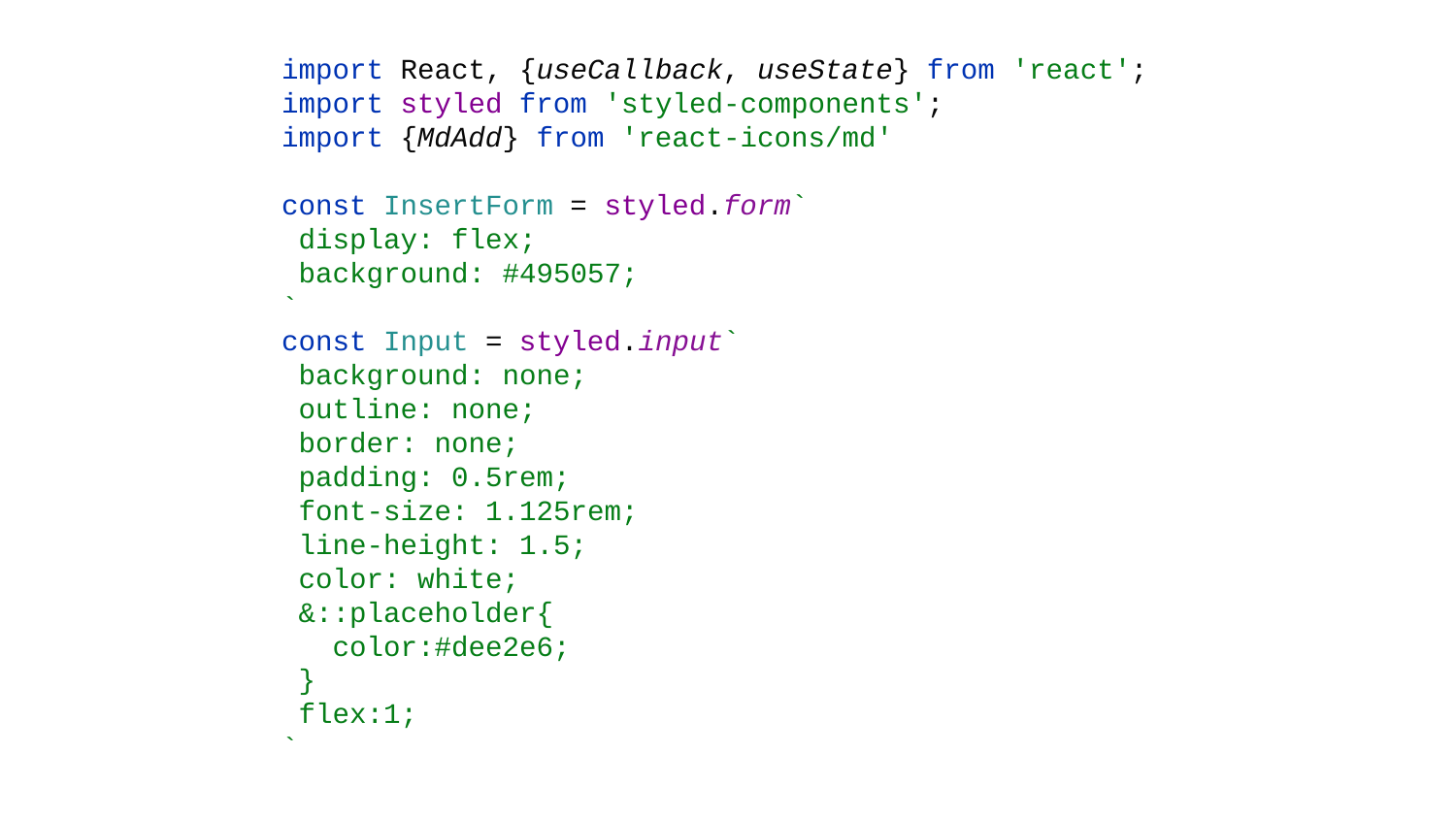

import React, {useCallback, useState} from 'react';
import styled from 'styled-components';
import {MdAdd} from 'react-icons/md'

const InsertForm = styled.form`
 display: flex;
 background: #495057;
`
const Input = styled.input`
 background: none;
 outline: none;
 border: none;
 padding: 0.5rem;
 font-size: 1.125rem;
 line-height: 1.5;
 color: white;
 &::placeholder{
   color:#dee2e6;
 }
 flex:1;
`